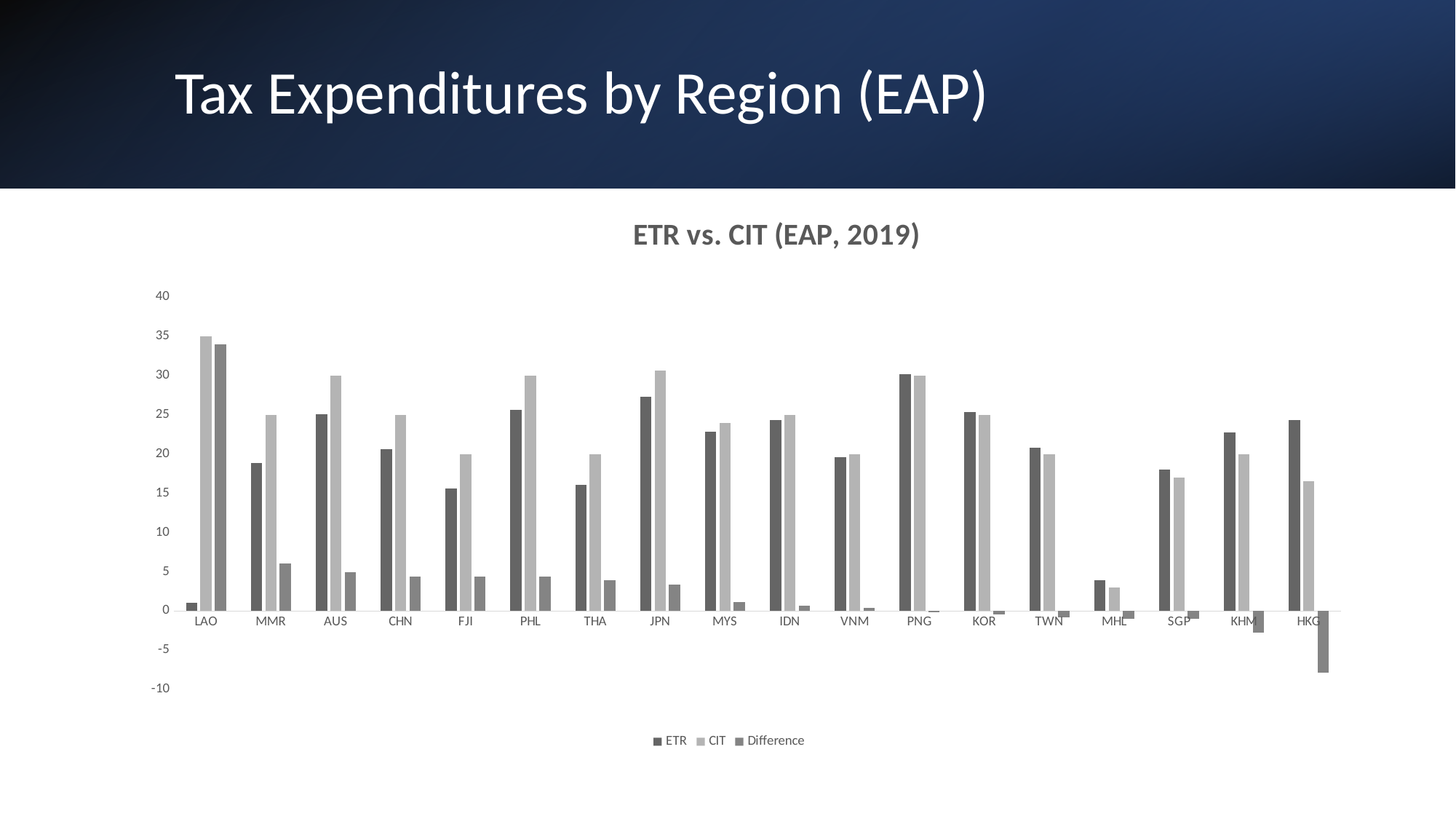

# Tax Expenditures by Region (EAP)

### Chart: ETR vs. CIT (EAP, 2019)

| Category | ETR | CIT | Difference |
|---|---|---|---|
| LAO | 1.01271206031322 | 35.0 | 33.98728793968678 |
| MMR | 18.8948387264959 | 24.9999999999999 | 6.105161273503999 |
| AUS | 25.1004946166502 | 30.0 | 4.899505383349801 |
| CHN | 20.602216349566 | 25.0 | 4.397783650434 |
| FJI | 15.6197265578573 | 20.0 | 4.3802734421427 |
| PHL | 25.6200035045997 | 29.9999999999999 | 4.379996495400199 |
| THA | 16.1043043118586 | 20.0 | 3.8956956881414015 |
| JPN | 27.2680871836921 | 30.62 | 3.3519128163079017 |
| MYS | 22.8893339408149 | 23.9999999999999 | 1.1106660591850002 |
| IDN | 24.3362795314093 | 25.0 | 0.6637204685907001 |
| VNM | 19.6414113197229 | 20.0 | 0.35858868027710145 |
| PNG | 30.199925607347 | 30.0 | -0.1999256073470015 |
| KOR | 25.4028575058597 | 25.0 | -0.4028575058596999 |
| TWN | 20.8430408650858 | 19.9999999999999 | -0.8430408650859 |
| MHL | 3.96463198261791 | 3.0 | -0.9646319826179099 |
| SGP | 17.9994582298086 | 17.0 | -0.9994582298085994 |
| KHM | 22.7372182000713 | 20.0 | -2.7372182000713003 |
| HKG | 24.3121361881687 | 16.5 | -7.812136188168701 |